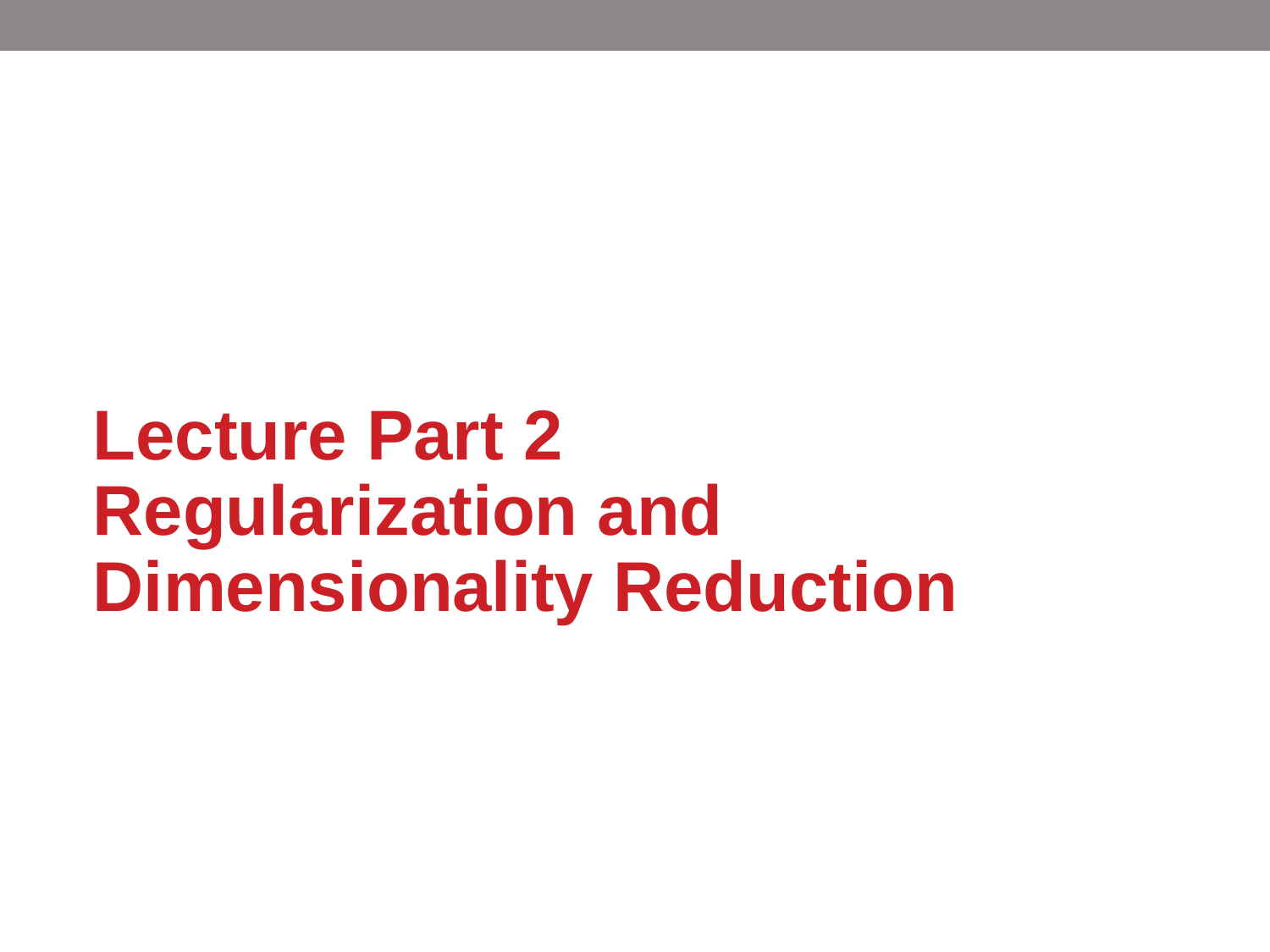

# Lecture Part 2 Regularization and Dimensionality Reduction